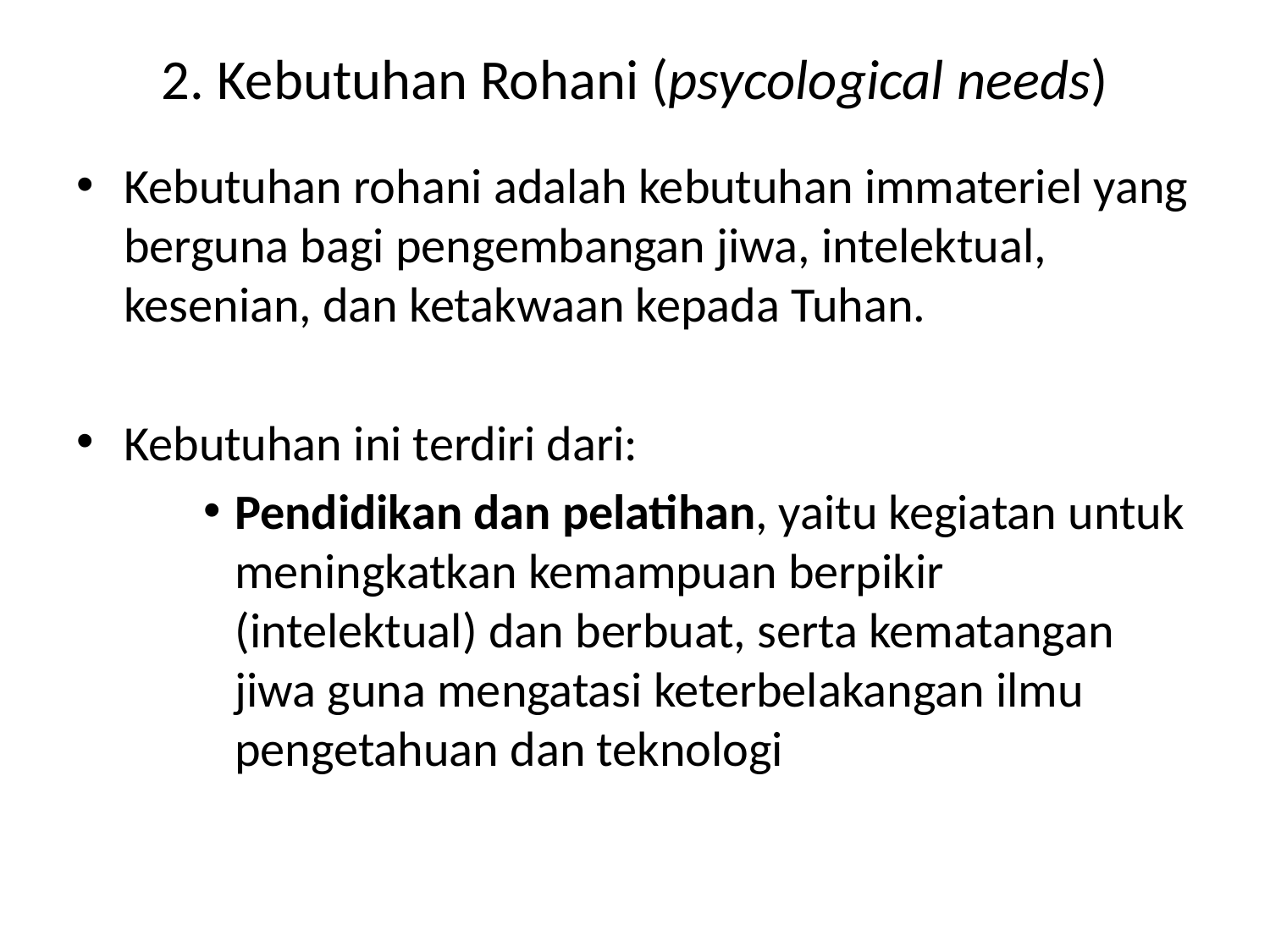

# 2. Kebutuhan Rohani (psycological needs)
Kebutuhan rohani adalah kebutuhan immateriel yang berguna bagi pengembangan jiwa, intelektual, kesenian, dan ketakwaan kepada Tuhan.

Kebutuhan ini terdiri dari:
Pendidikan dan pelatihan, yaitu kegiatan untuk meningkatkan kemampuan berpikir (intelektual) dan berbuat, serta kematangan jiwa guna mengatasi keterbelakangan ilmu pengetahuan dan teknologi